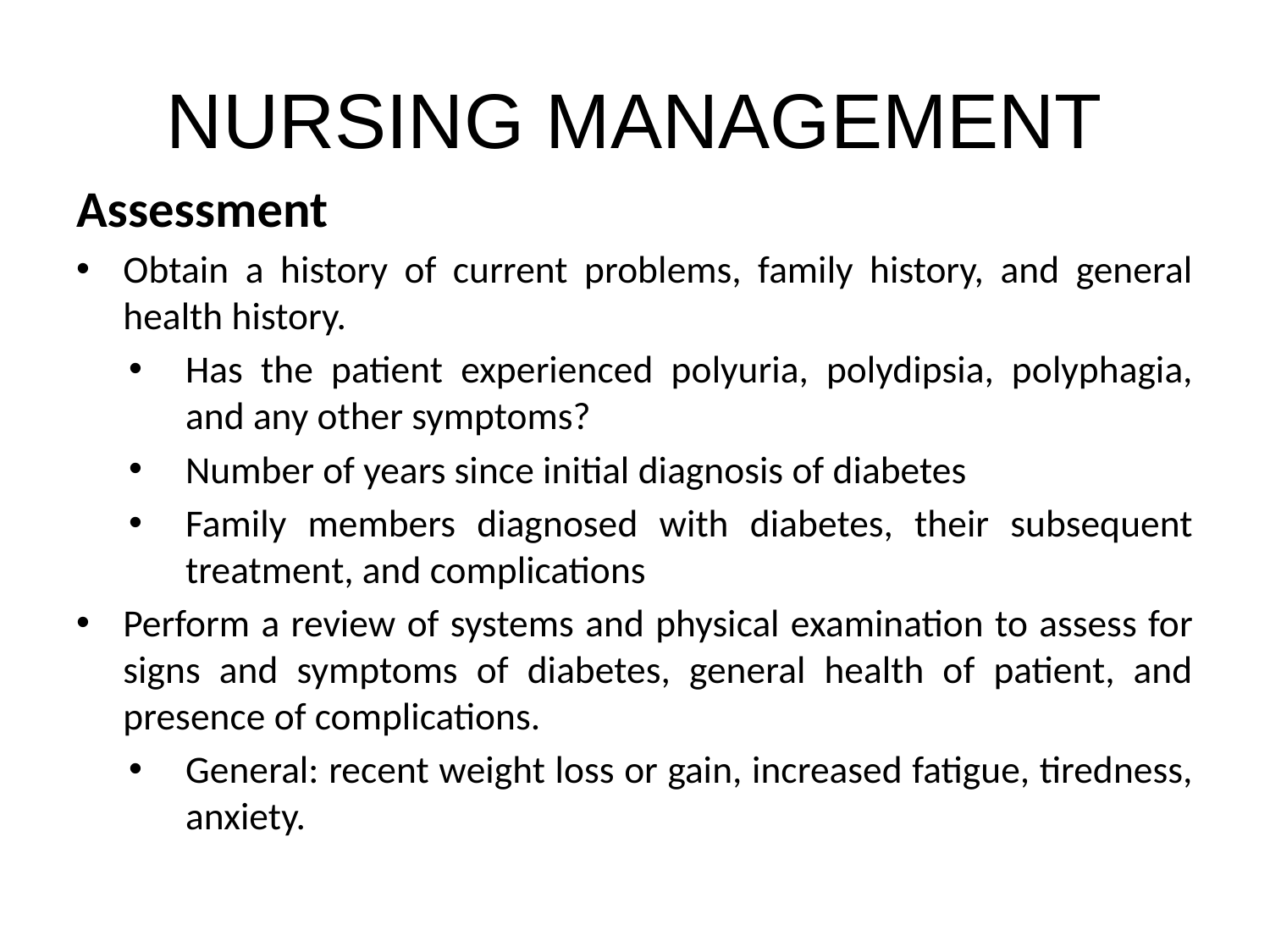

# NURSING MANAGEMENT
Assessment
Obtain a history of current problems, family history, and general health history.
Has the patient experienced polyuria, polydipsia, polyphagia, and any other symptoms?
Number of years since initial diagnosis of diabetes
Family members diagnosed with diabetes, their subsequent treatment, and complications
Perform a review of systems and physical examination to assess for signs and symptoms of diabetes, general health of patient, and presence of complications.
General: recent weight loss or gain, increased fatigue, tiredness, anxiety.